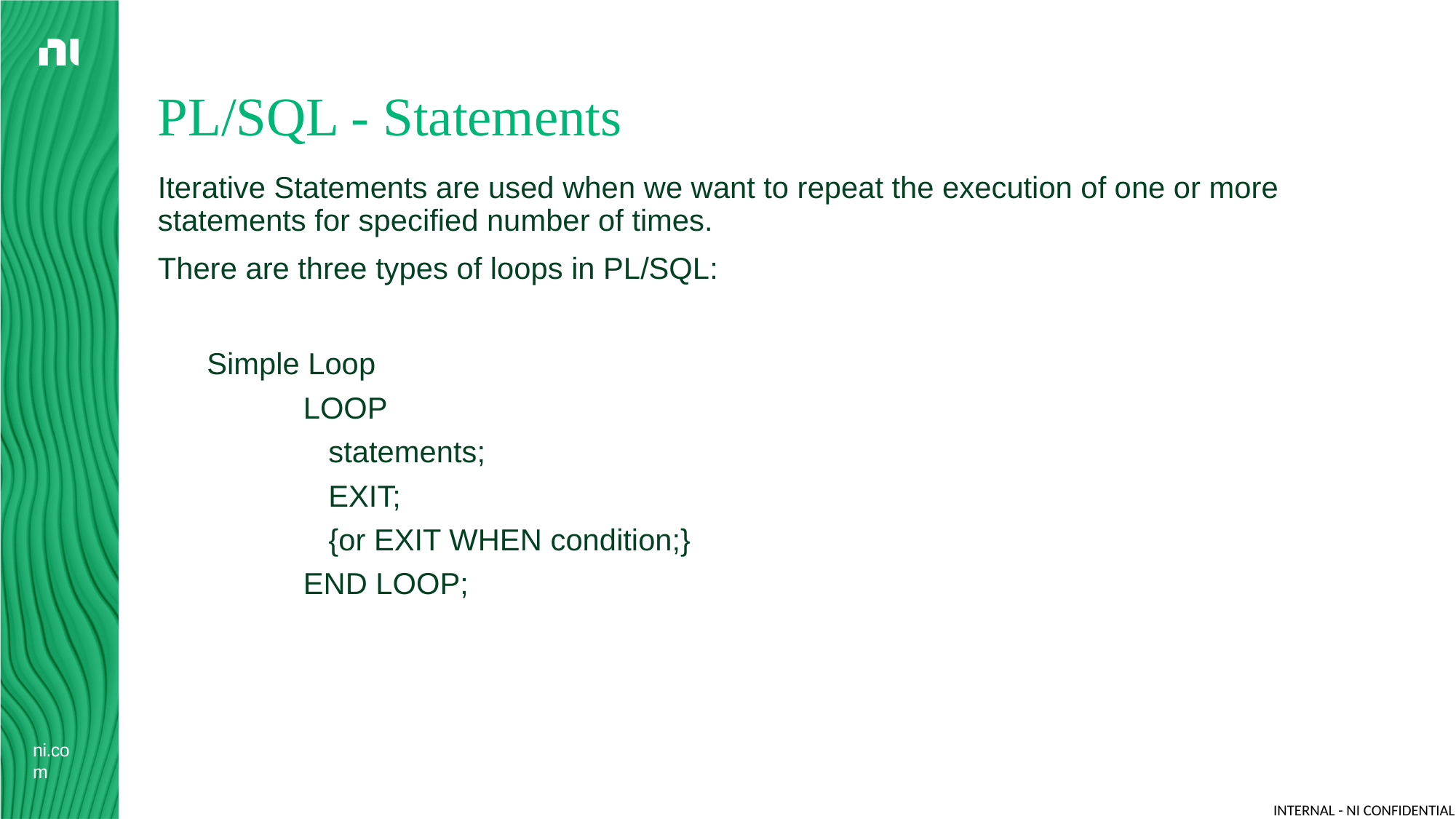

# PL/SQL - Statements
Iterative Statements are used when we want to repeat the execution of one or more statements for specified number of times.
There are three types of loops in PL/SQL:

Simple Loop
LOOP
   statements;
   EXIT;
   {or EXIT WHEN condition;}
END LOOP;